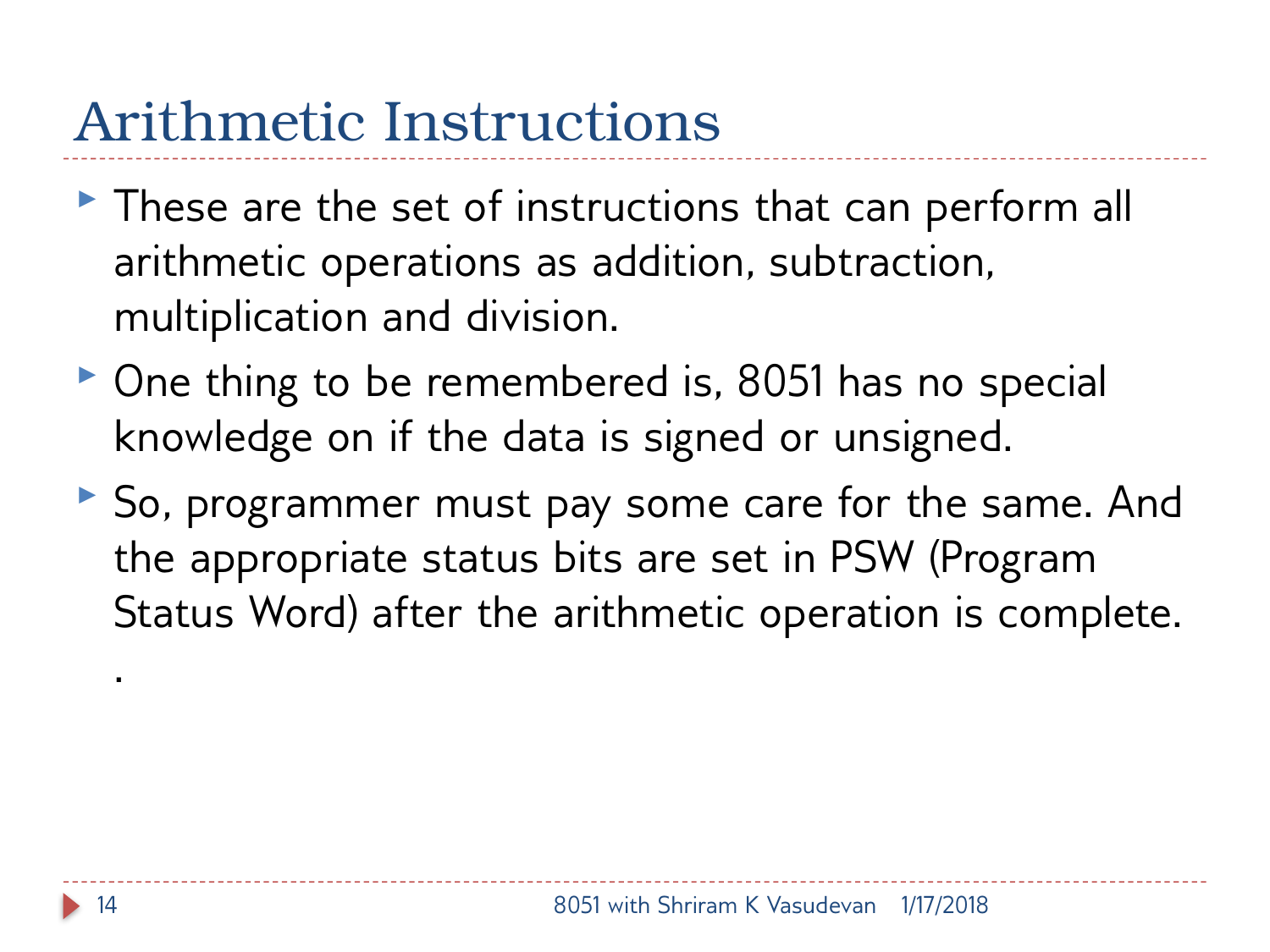

# Arithmetic Instructions
These are the set of instructions that can perform all arithmetic operations as addition, subtraction, multiplication and division.
One thing to be remembered is, 8051 has no special knowledge on if the data is signed or unsigned.
So, programmer must pay some care for the same. And the appropriate status bits are set in PSW (Program Status Word) after the arithmetic operation is complete. .
14
8051 with Shriram K Vasudevan
1/17/2018